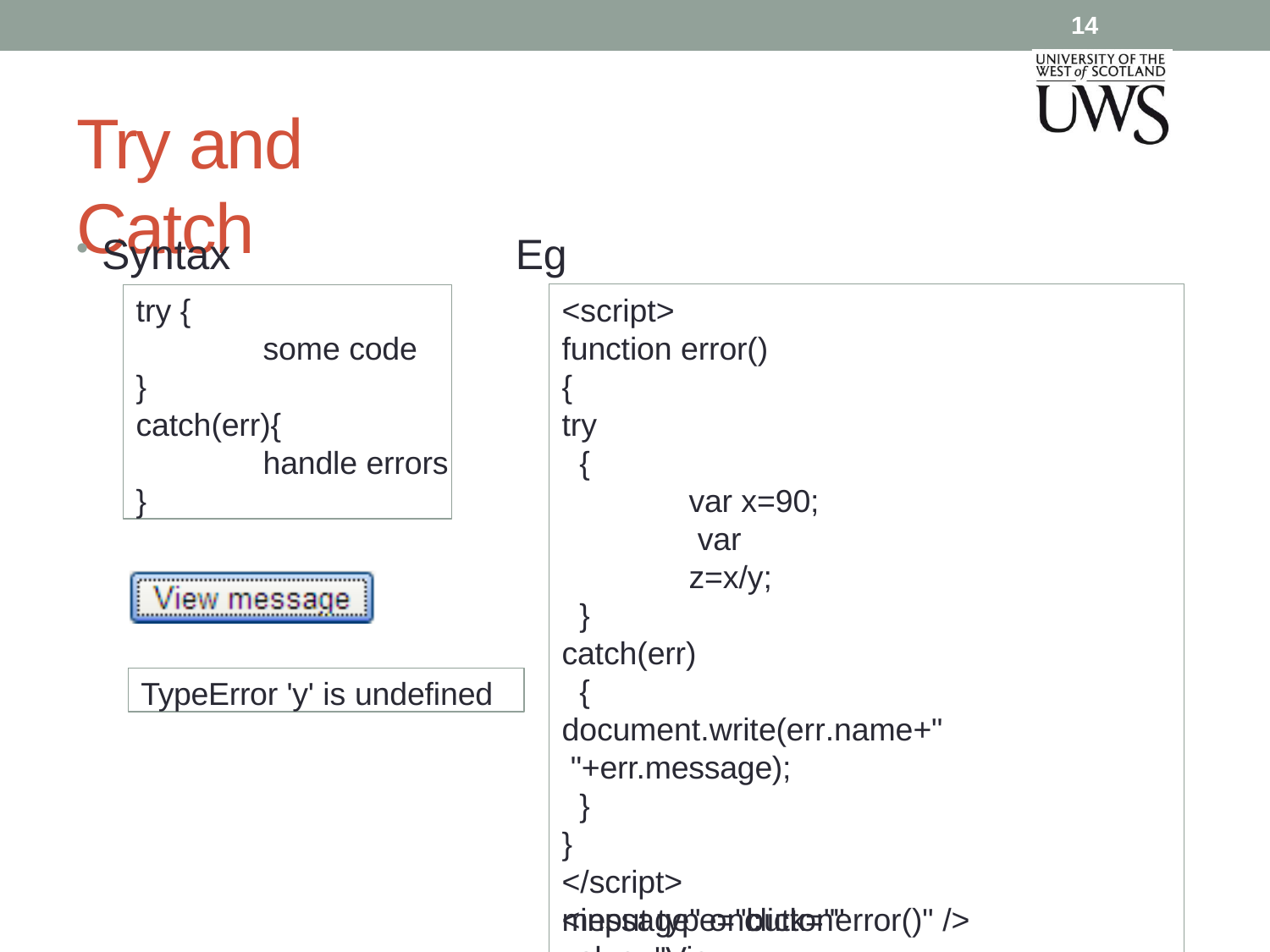

14
# Try and Catch
Syntax
Eg
<script>  function error()
{
try
{
var x=90;  var z=x/y;
}
catch(err)
{
document.write(err.name+"  "+err.message);
}
}
</script>
<input type="button" value="View
try {
some code
}
catch(err){
handle errors
}

TypeError 'y' is undefined
message" onclick="error()" />